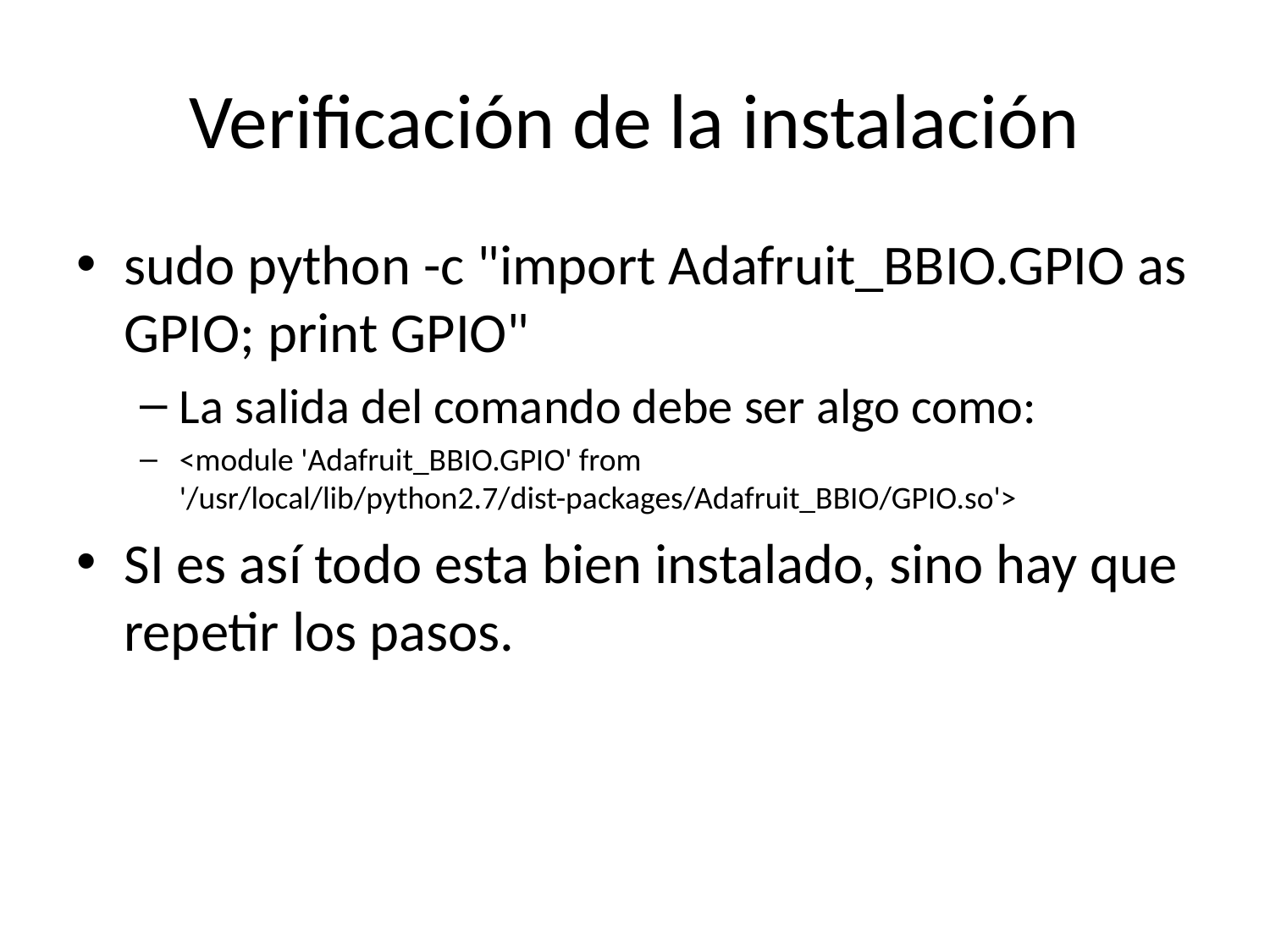

# Verificación de la instalación
sudo python -c "import Adafruit_BBIO.GPIO as GPIO; print GPIO"
La salida del comando debe ser algo como:
<module 'Adafruit_BBIO.GPIO' from '/usr/local/lib/python2.7/dist-packages/Adafruit_BBIO/GPIO.so'>
SI es así todo esta bien instalado, sino hay que repetir los pasos.